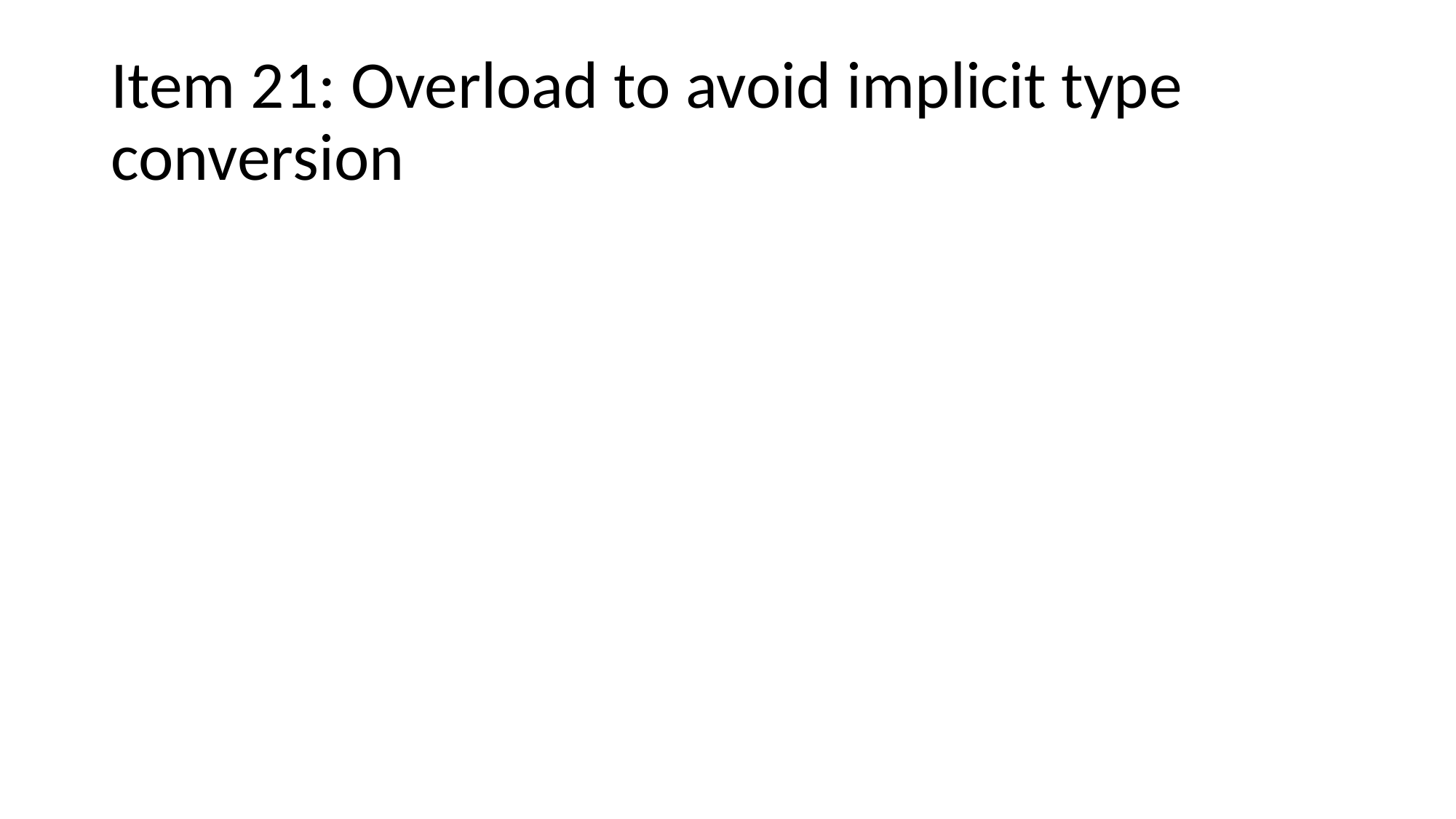

# Item 21: Overload to avoid implicit type conversion